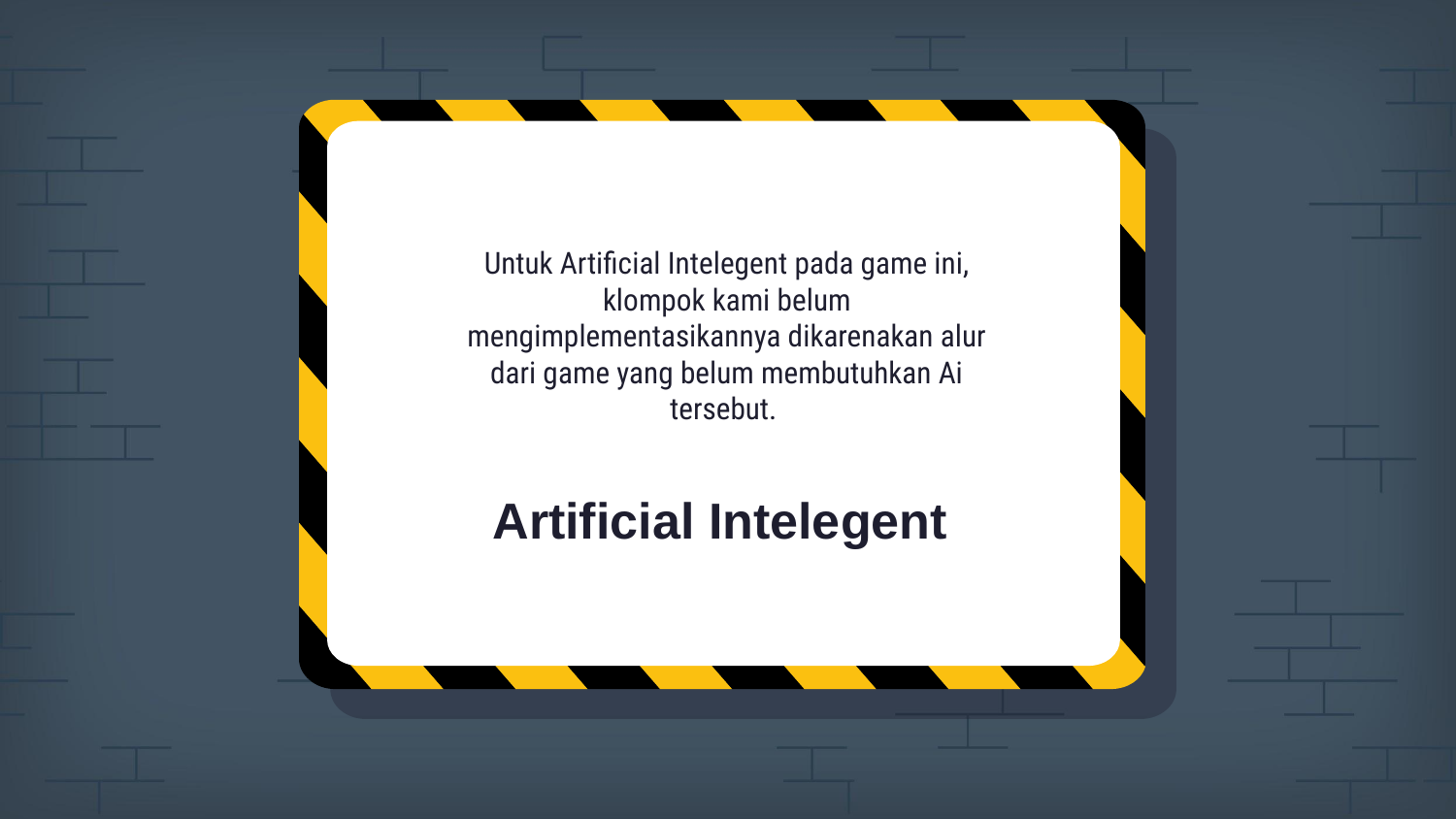

Untuk Artificial Intelegent pada game ini, klompok kami belum mengimplementasikannya dikarenakan alur dari game yang belum membutuhkan Ai tersebut.
# Artificial Intelegent